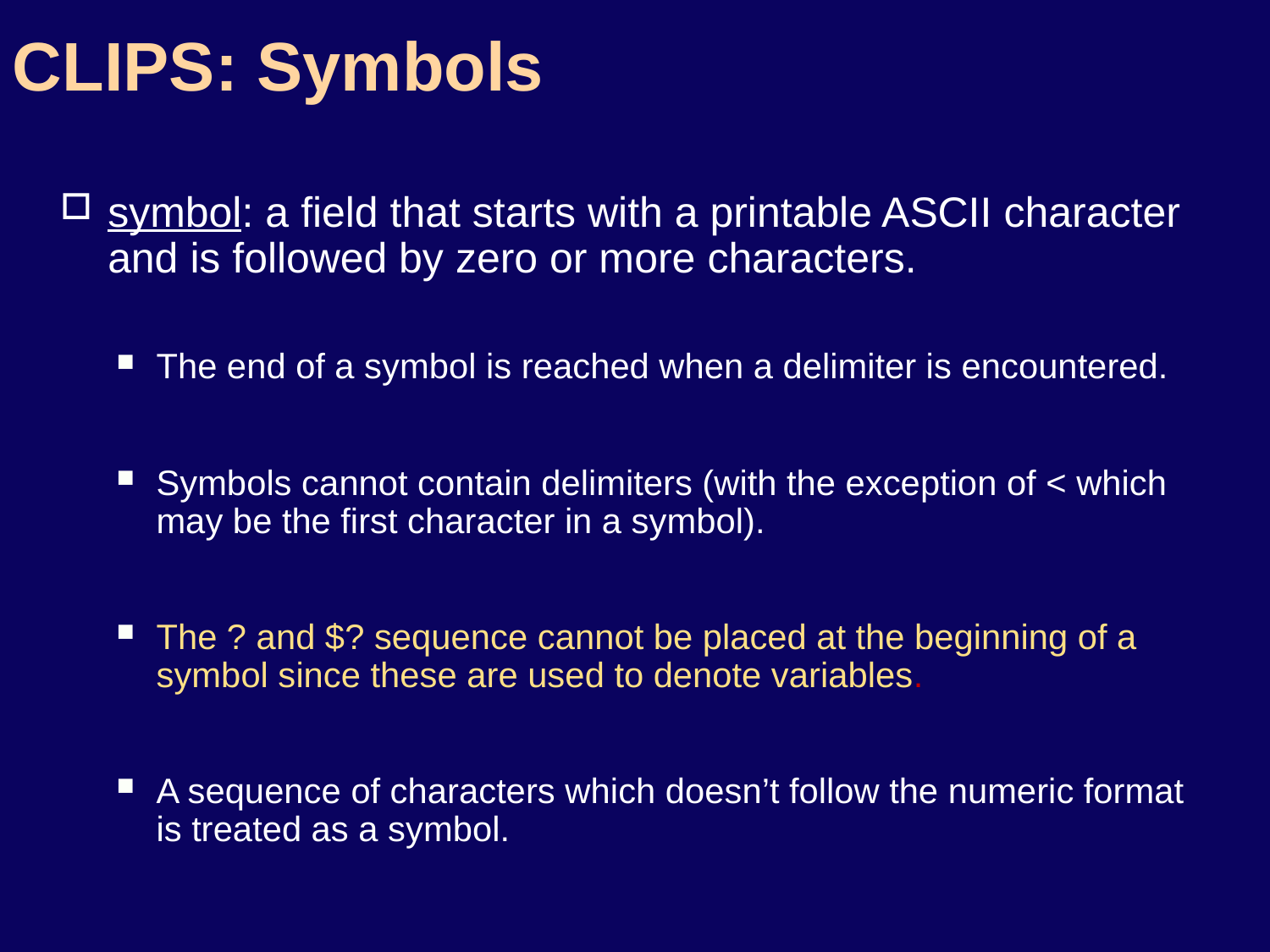

# CLIPS: Symbols
symbol: a field that starts with a printable ASCII character and is followed by zero or more characters.

The end of a symbol is reached when a delimiter is encountered.

Symbols cannot contain delimiters (with the exception of < which may be the first character in a symbol).

The ? and $? sequence cannot be placed at the beginning of a symbol since these are used to denote variables.

A sequence of characters which doesn’t follow the numeric format is treated as a symbol.